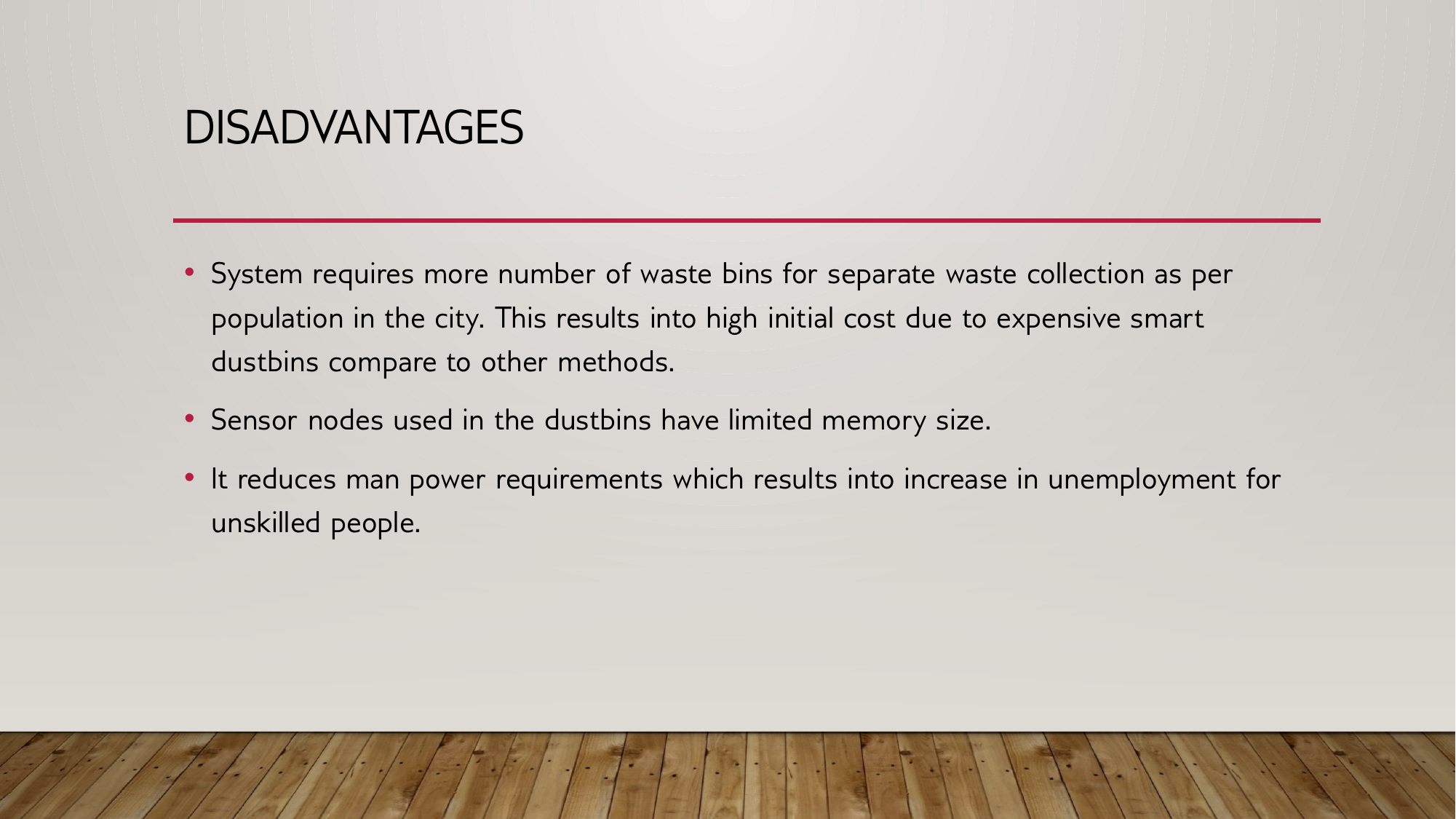

# Disadvantages
System requires more number of waste bins for separate waste collection as per population in the city. This results into high initial cost due to expensive smart dustbins compare to other methods.
Sensor nodes used in the dustbins have limited memory size.
It reduces man power requirements which results into increase in unemployment for unskilled people.